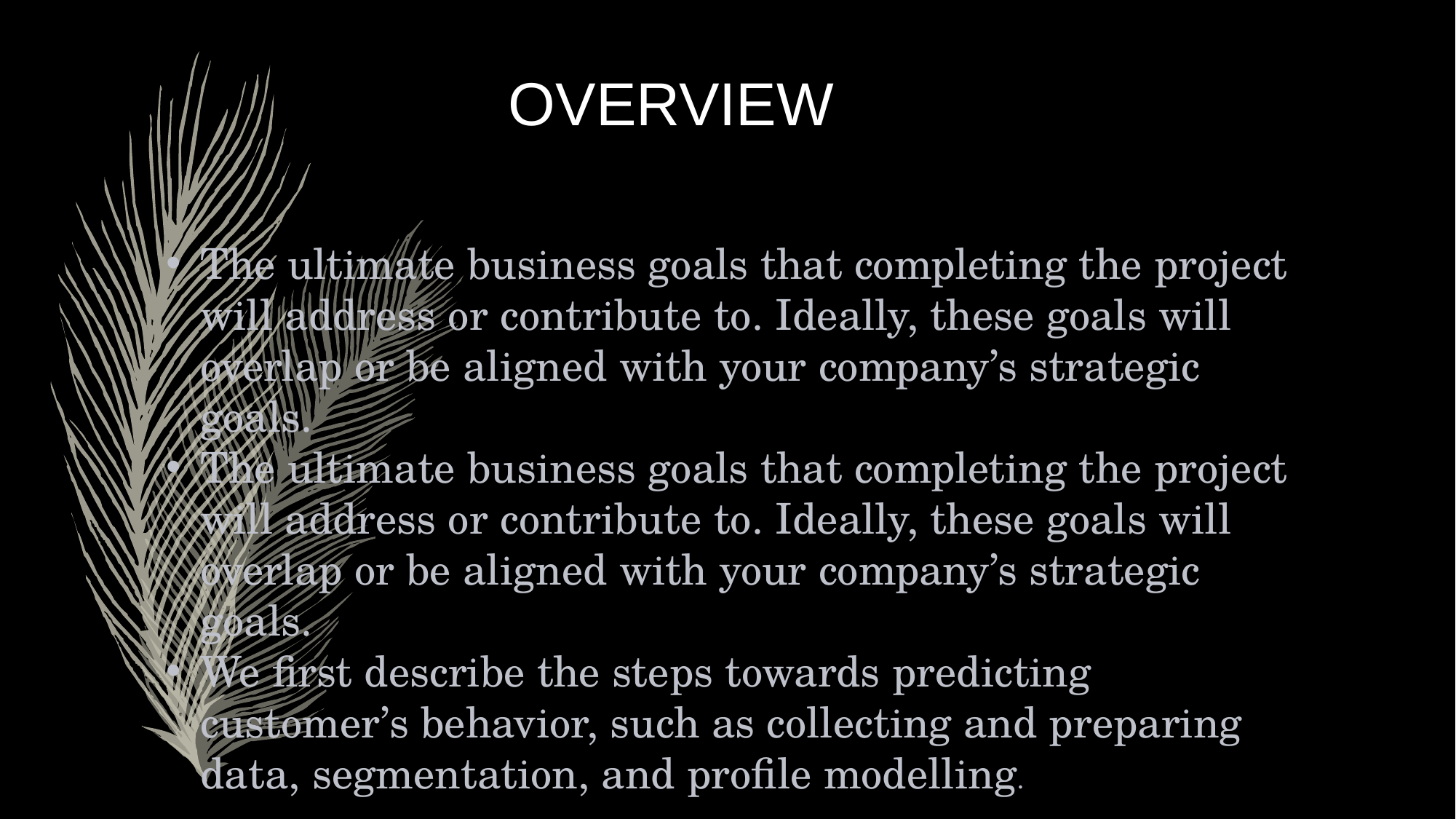

OVERVIEW
The ultimate business goals that completing the project will address or contribute to. Ideally, these goals will overlap or be aligned with your company’s strategic goals.
The ultimate business goals that completing the project will address or contribute to. Ideally, these goals will overlap or be aligned with your company’s strategic goals.
We first describe the steps towards predicting customer’s behavior, such as collecting and preparing  data, segmentation, and profile modelling.